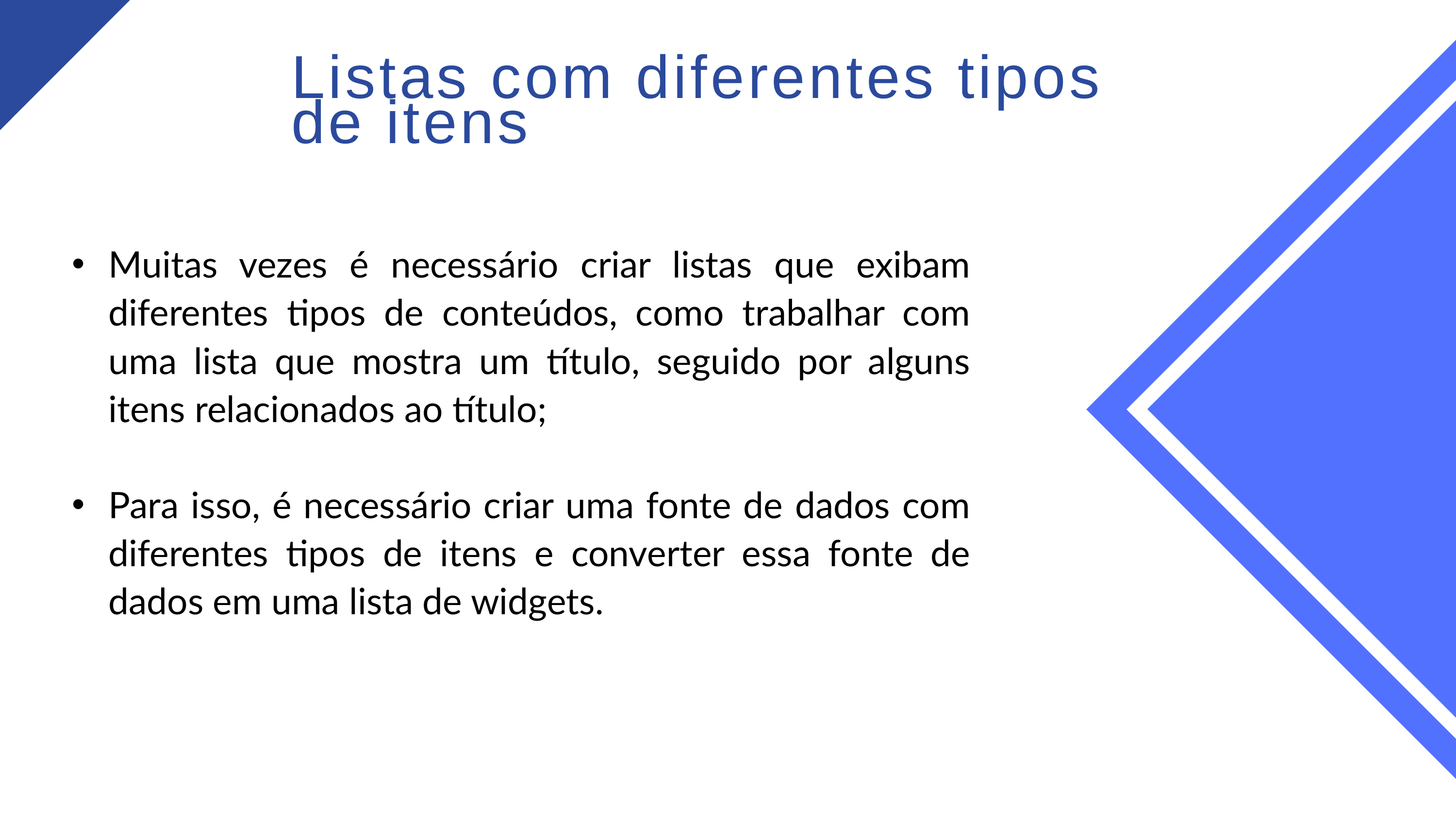

Listas com diferentes tipos de itens

Muitas vezes é necessário criar listas que exibam diferentes tipos de conteúdos, como trabalhar com uma lista que mostra um título, seguido por alguns itens relacionados ao título;

Para isso, é necessário criar uma fonte de dados com diferentes tipos de itens e converter essa fonte de dados em uma lista de widgets.